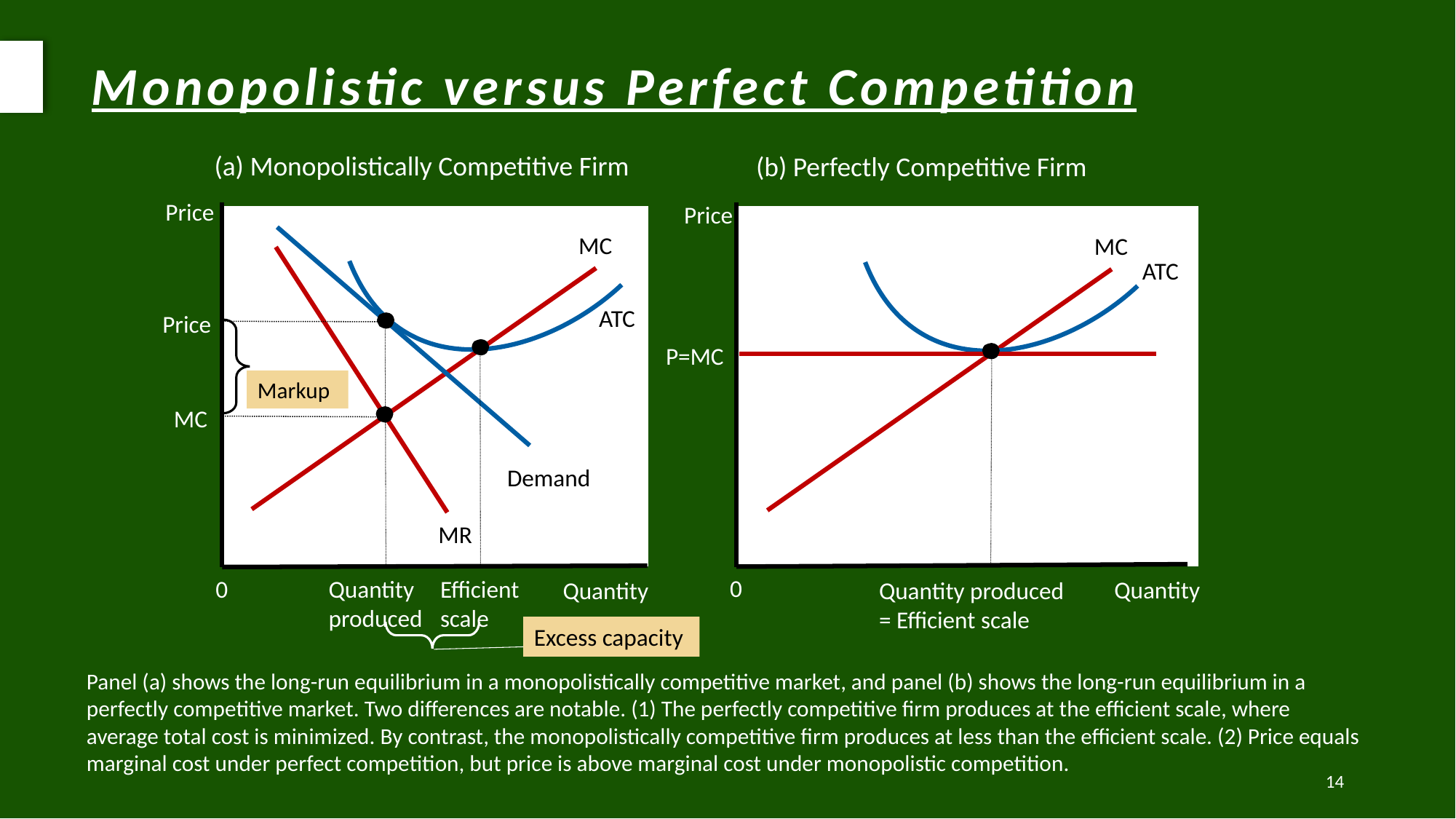

Monopolistic versus Perfect Competition
(a) Monopolistically Competitive Firm
(b) Perfectly Competitive Firm
Price

Price

MC
MC
Demand
MR
ATC

ATC
Price

Markup
Quantity
produced
P=MC
P=MR
(demand curve)

Efficient
scale
Quantity produced
= Efficient scale
MC

0
Quantity
0
Quantity

Excess capacity
Panel (a) shows the long-run equilibrium in a monopolistically competitive market, and panel (b) shows the long-run equilibrium in a perfectly competitive market. Two differences are notable. (1) The perfectly competitive firm produces at the efficient scale, where average total cost is minimized. By contrast, the monopolistically competitive firm produces at less than the efficient scale. (2) Price equals marginal cost under perfect competition, but price is above marginal cost under monopolistic competition.
14